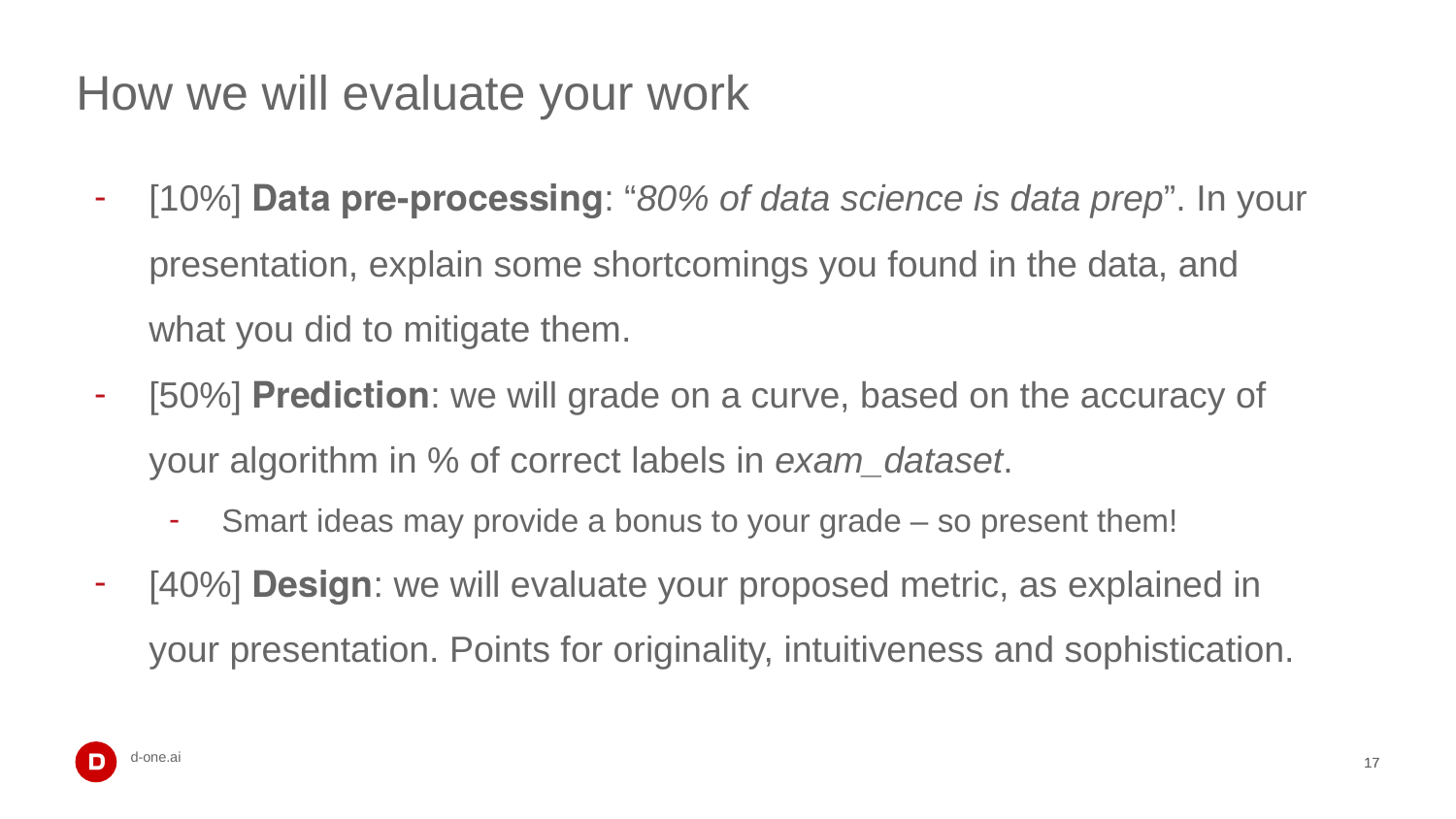

# How we will evaluate your work
[10%] Data pre-processing: “80% of data science is data prep”. In your presentation, explain some shortcomings you found in the data, and what you did to mitigate them.
[50%] Prediction: we will grade on a curve, based on the accuracy of your algorithm in % of correct labels in exam_dataset.
Smart ideas may provide a bonus to your grade – so present them!
[40%] Design: we will evaluate your proposed metric, as explained in your presentation. Points for originality, intuitiveness and sophistication.
17
17